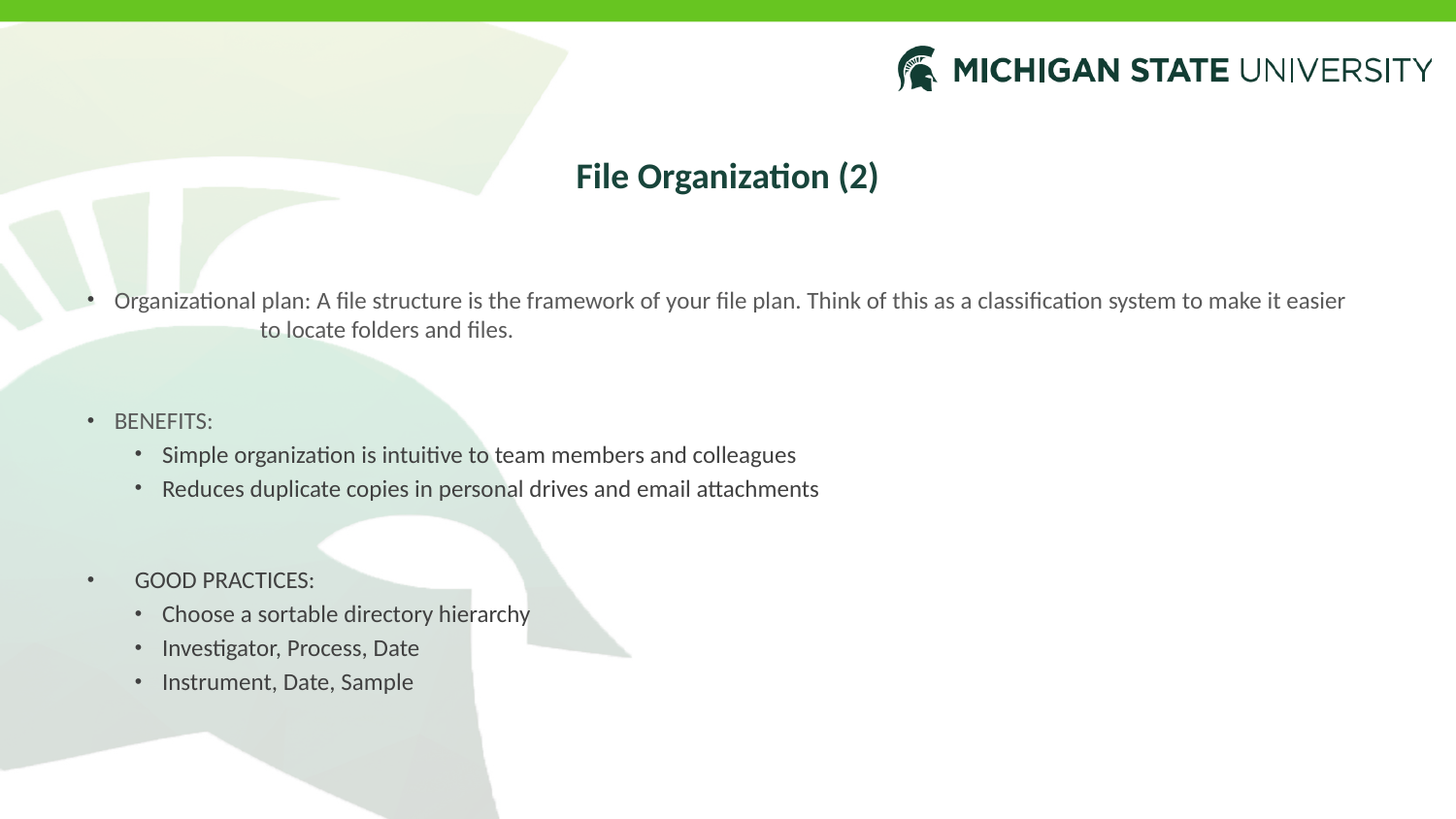

# File Organization (2)

Organizational plan: A file structure is the framework of your file plan. Think of this as a classification system to make it easier 	to locate folders and files.

BENEFITS:
Simple organization is intuitive to team members and colleagues
Reduces duplicate copies in personal drives and email attachments

GOOD PRACTICES:
Choose a sortable directory hierarchy
Investigator, Process, Date
Instrument, Date, Sample